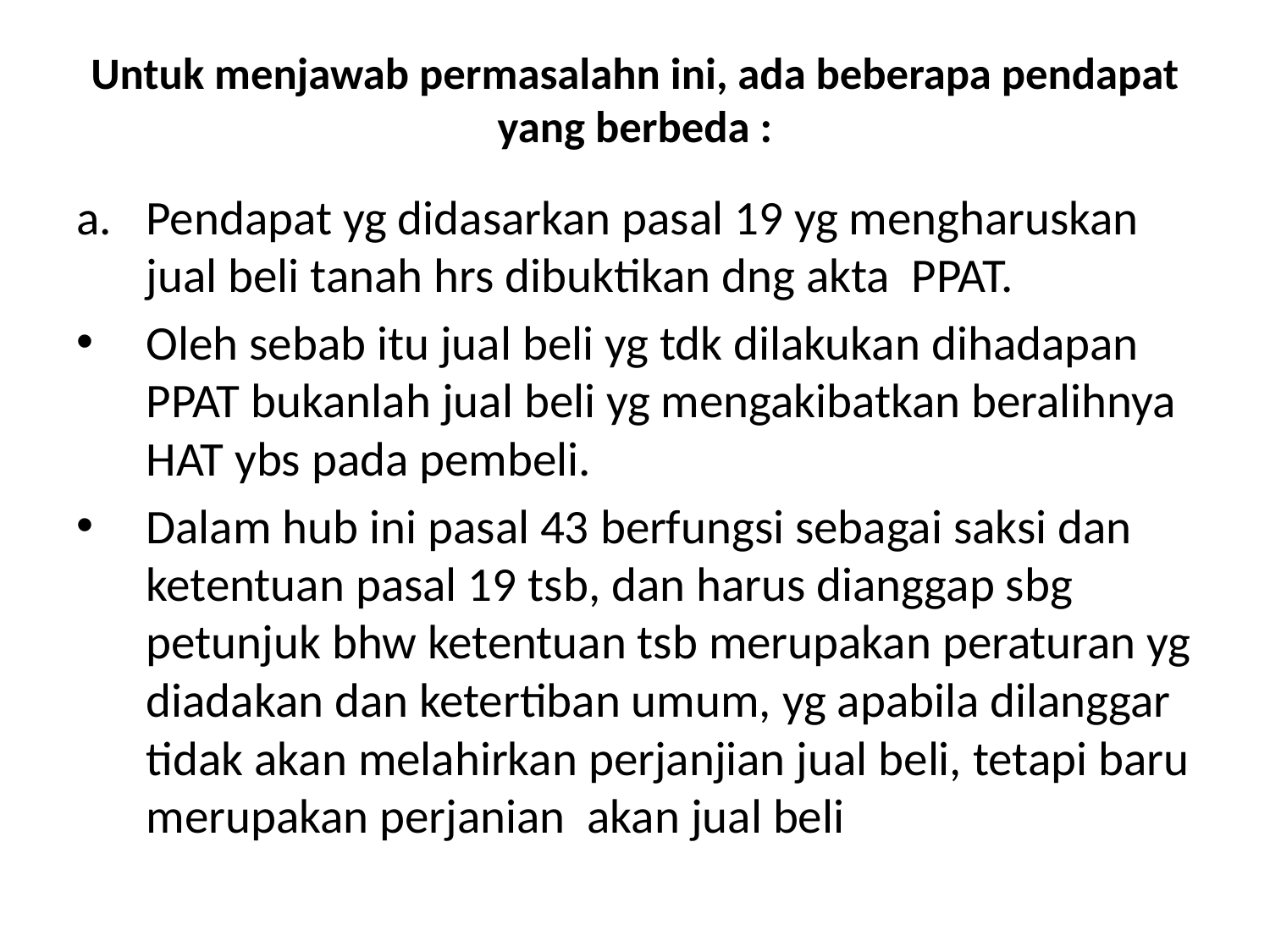

# Untuk menjawab permasalahn ini, ada beberapa pendapat yang berbeda :
Pendapat yg didasarkan pasal 19 yg mengharuskan jual beli tanah hrs dibuktikan dng akta  PPAT.
Oleh sebab itu jual beli yg tdk dilakukan dihadapan PPAT bukanlah jual beli yg mengakibatkan beralihnya HAT ybs pada pembeli.
Dalam hub ini pasal 43 berfungsi sebagai saksi dan ketentuan pasal 19 tsb, dan harus dianggap sbg petunjuk bhw ketentuan tsb merupakan peraturan yg diadakan dan ketertiban umum, yg apabila dilanggar tidak akan melahirkan perjanjian jual beli, tetapi baru merupakan perjanian  akan jual beli